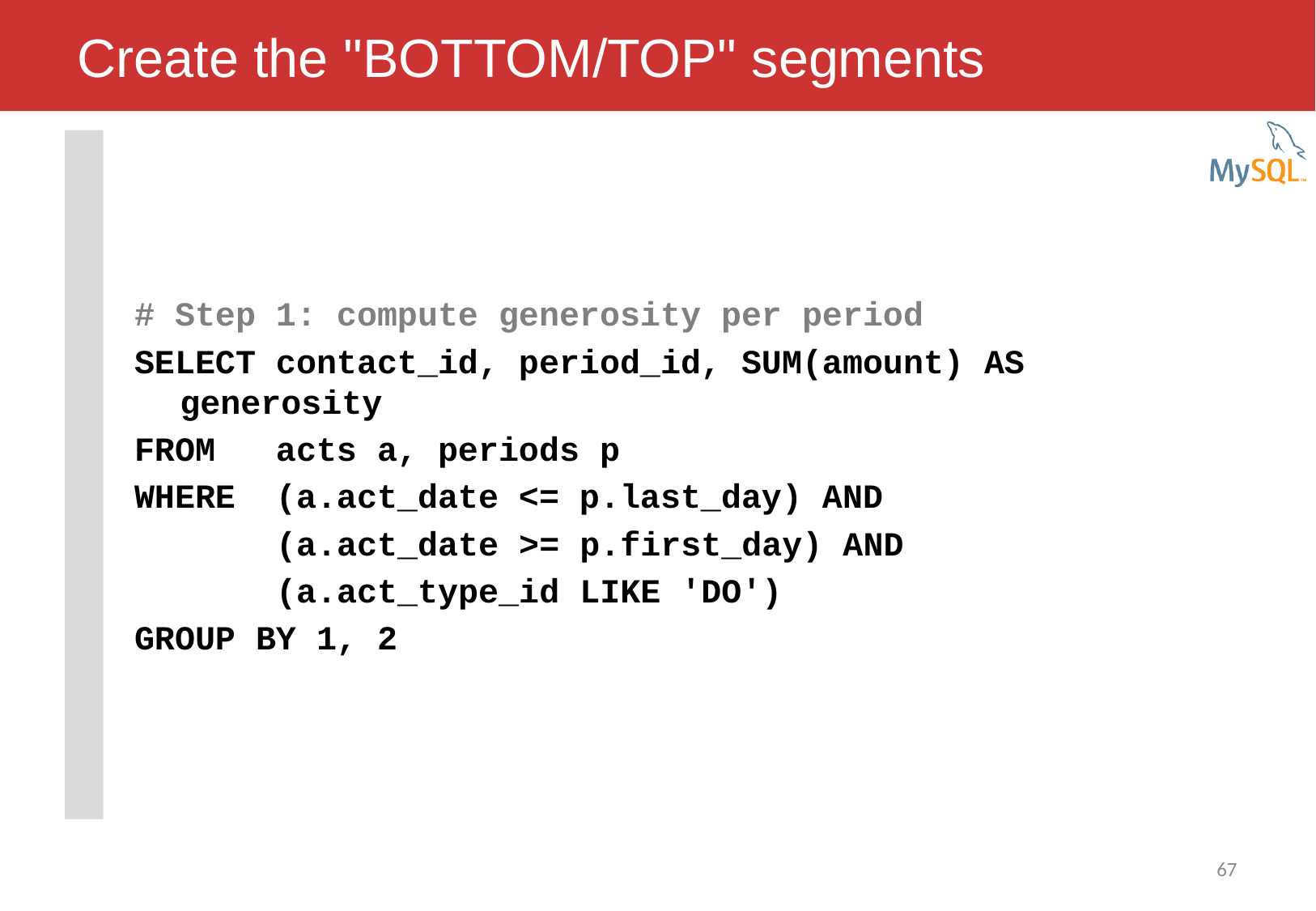

# Create the "BOTTOM/TOP" segments
# Step 1: compute generosity per period
SELECT contact_id, period_id, SUM(amount) AS generosity
FROM   acts a, periods p
WHERE  (a.act_date <= p.last_day) AND
       (a.act_date >= p.first_day) AND
       (a.act_type_id LIKE 'DO')
GROUP BY 1, 2
67